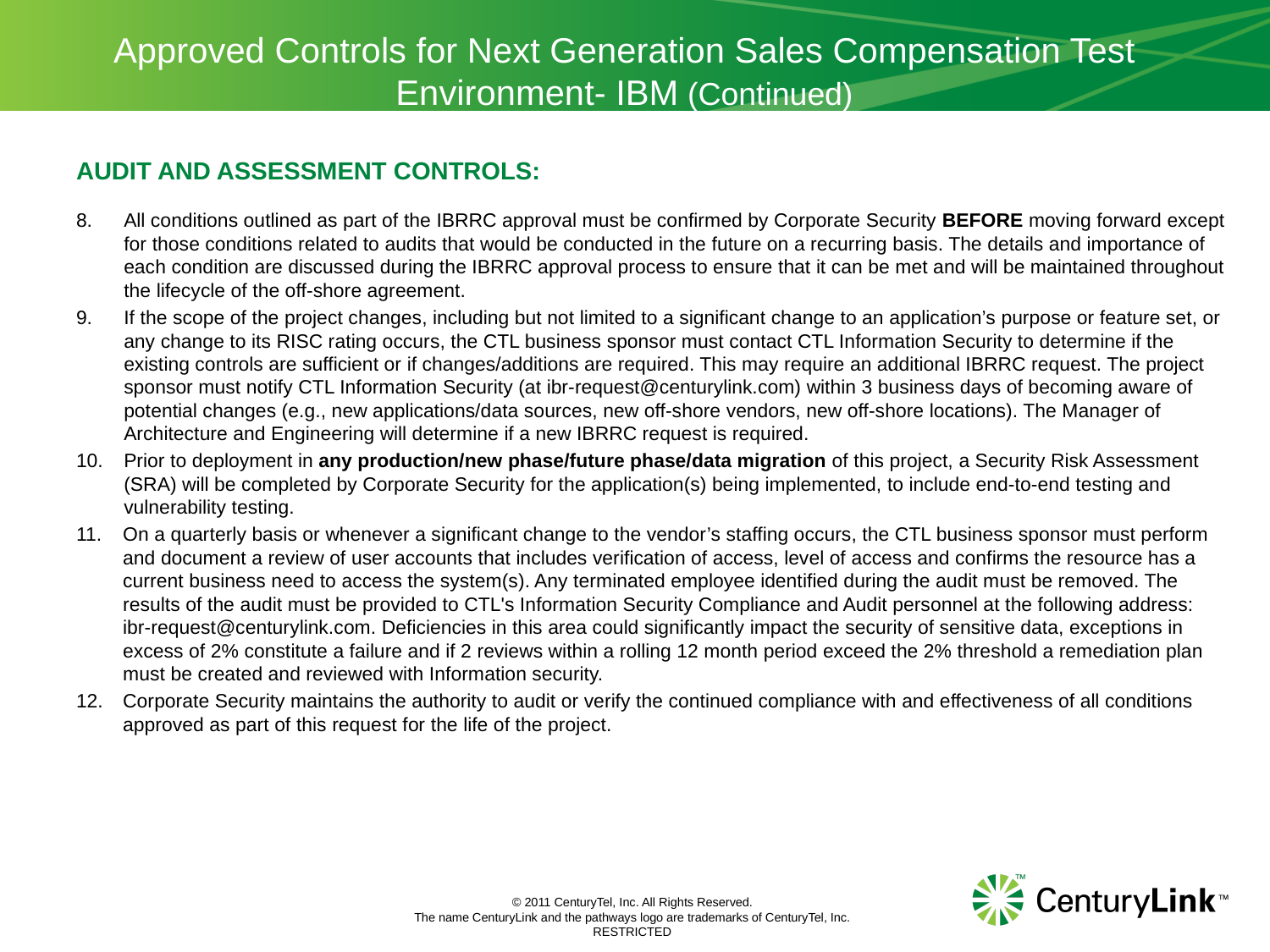

# Approved Controls for Next Generation Sales Compensation Test Environment- IBM (Continued)

AUDIT AND ASSESSMENT CONTROLS:

All conditions outlined as part of the IBRRC approval must be confirmed by Corporate Security BEFORE moving forward except for those conditions related to audits that would be conducted in the future on a recurring basis. The details and importance of each condition are discussed during the IBRRC approval process to ensure that it can be met and will be maintained throughout the lifecycle of the off-shore agreement.
If the scope of the project changes, including but not limited to a significant change to an application’s purpose or feature set, or any change to its RISC rating occurs, the CTL business sponsor must contact CTL Information Security to determine if the existing controls are sufficient or if changes/additions are required. This may require an additional IBRRC request. The project sponsor must notify CTL Information Security (at ibr-request@centurylink.com) within 3 business days of becoming aware of potential changes (e.g., new applications/data sources, new off-shore vendors, new off-shore locations). The Manager of Architecture and Engineering will determine if a new IBRRC request is required.
Prior to deployment in any production/new phase/future phase/data migration of this project, a Security Risk Assessment (SRA) will be completed by Corporate Security for the application(s) being implemented, to include end-to-end testing and vulnerability testing.
On a quarterly basis or whenever a significant change to the vendor’s staffing occurs, the CTL business sponsor must perform and document a review of user accounts that includes verification of access, level of access and confirms the resource has a current business need to access the system(s). Any terminated employee identified during the audit must be removed. The results of the audit must be provided to CTL's Information Security Compliance and Audit personnel at the following address: ibr-request@centurylink.com. Deficiencies in this area could significantly impact the security of sensitive data, exceptions in excess of 2% constitute a failure and if 2 reviews within a rolling 12 month period exceed the 2% threshold a remediation plan must be created and reviewed with Information security.
Corporate Security maintains the authority to audit or verify the continued compliance with and effectiveness of all conditions approved as part of this request for the life of the project.